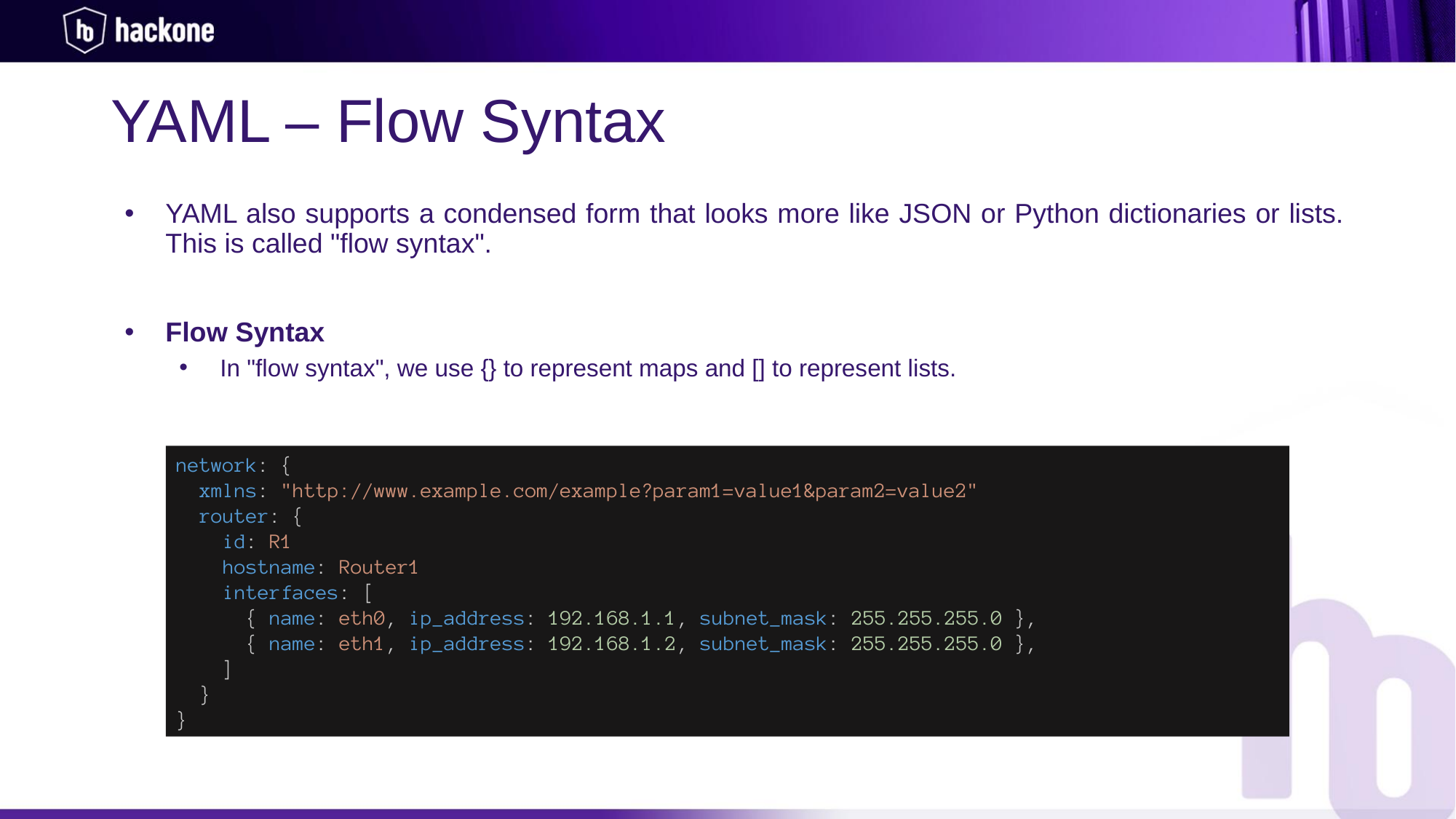

# YAML – Flow Syntax
YAML also supports a condensed form that looks more like JSON or Python dictionaries or lists. This is called "flow syntax".

Flow Syntax
In "flow syntax", we use {} to represent maps and [] to represent lists.
network: {
  xmlns: "http://www.example.com/example?param1=value1&param2=value2"
  router: {
    id: R1
    hostname: Router1
    interfaces: [
      { name: eth0, ip_address: 192.168.1.1, subnet_mask: 255.255.255.0 },
      { name: eth1, ip_address: 192.168.1.2, subnet_mask: 255.255.255.0 },
    ]
  }
}